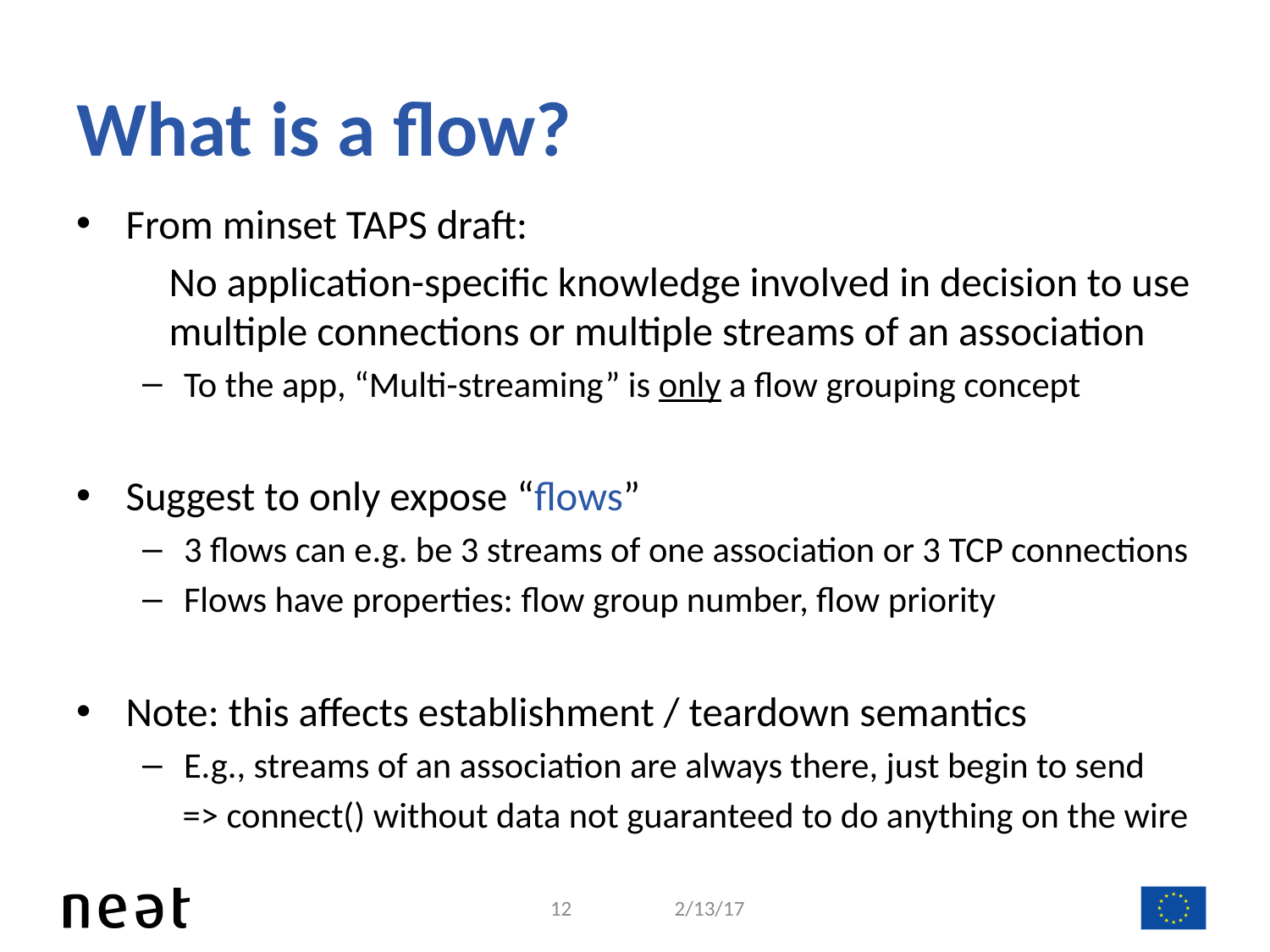

# What is a flow?
From minset TAPS draft:
	No application-specific knowledge involved in decision to use 	multiple connections or multiple streams of an association
To the app, “Multi-streaming” is only a flow grouping concept

Suggest to only expose “flows”
3 flows can e.g. be 3 streams of one association or 3 TCP connections
Flows have properties: flow group number, flow priority

Note: this affects establishment / teardown semantics
E.g., streams of an association are always there, just begin to send
     => connect() without data not guaranteed to do anything on the wire
12
2/13/17